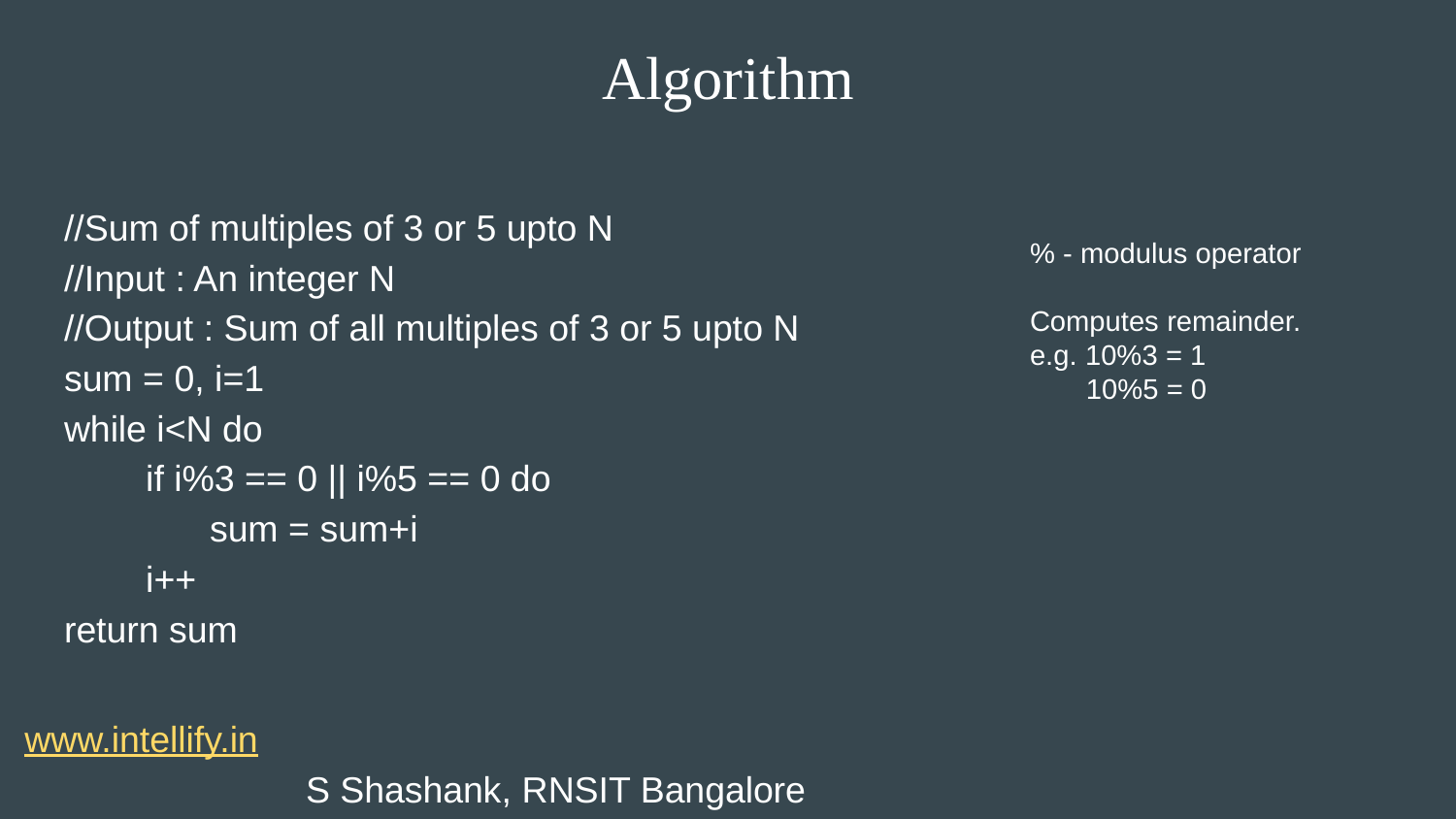

Algorithm
//Sum of multiples of 3 or 5 upto N
//Input : An integer N
//Output : Sum of all multiples of 3 or 5 upto N
sum = 0, i=1
while i<N do
        if i%3 == 0 || i%5 == 0 do
	sum = sum+i
        i++
return sum

% - modulus operator

Computes remainder.
e.g. 10%3 = 1
       10%5 = 0
15
 www.intellify.in							   			S Shashank, RNSIT Bangalore